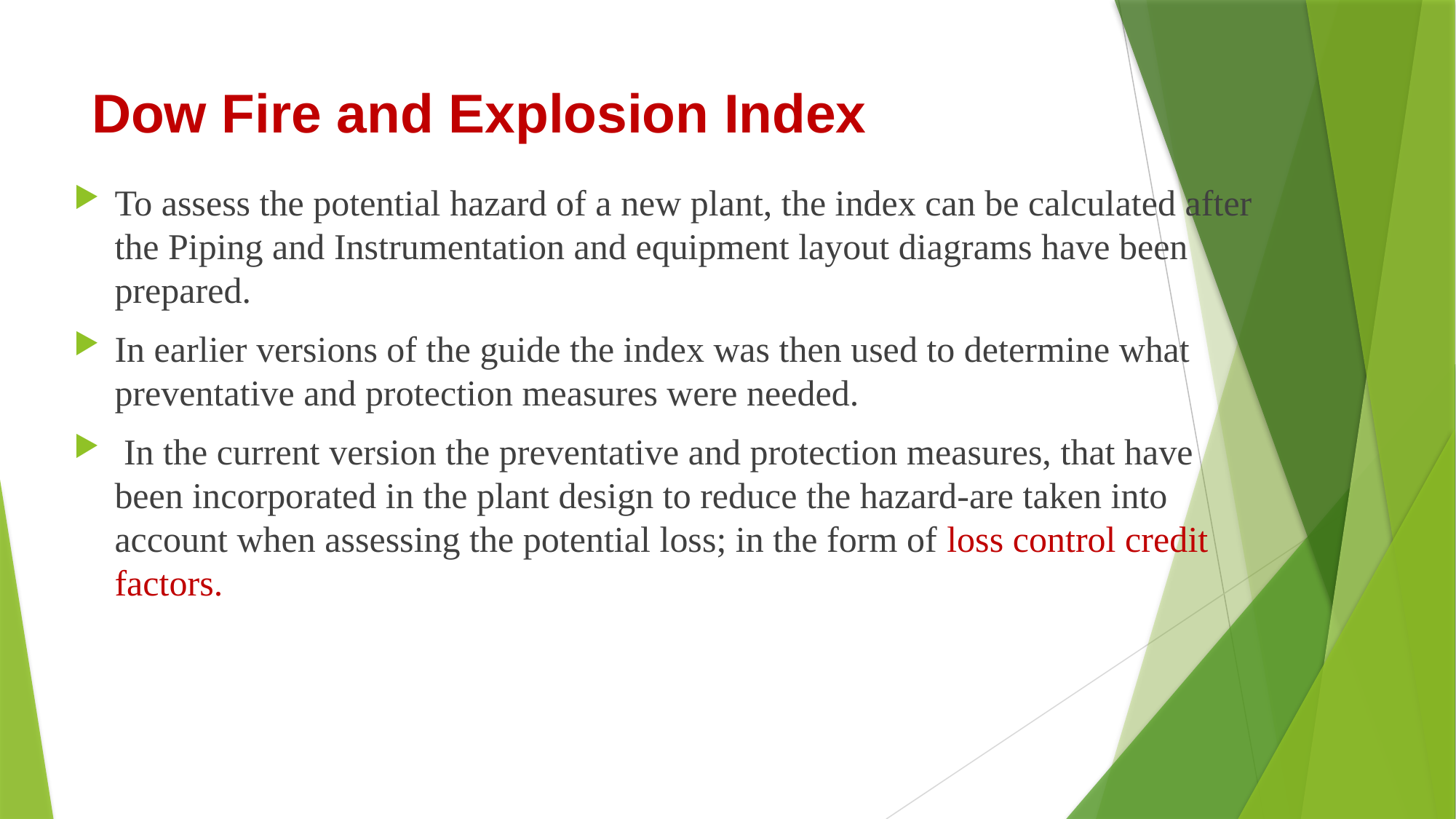

# Dow Fire and Explosion Index
To assess the potential hazard of a new plant, the index can be calculated after the Piping and Instrumentation and equipment layout diagrams have been prepared.
In earlier versions of the guide the index was then used to determine what preventative and protection measures were needed.
 In the current version the preventative and protection measures, that have been incorporated in the plant design to reduce the hazard-are taken into account when assessing the potential loss; in the form of loss control credit factors.